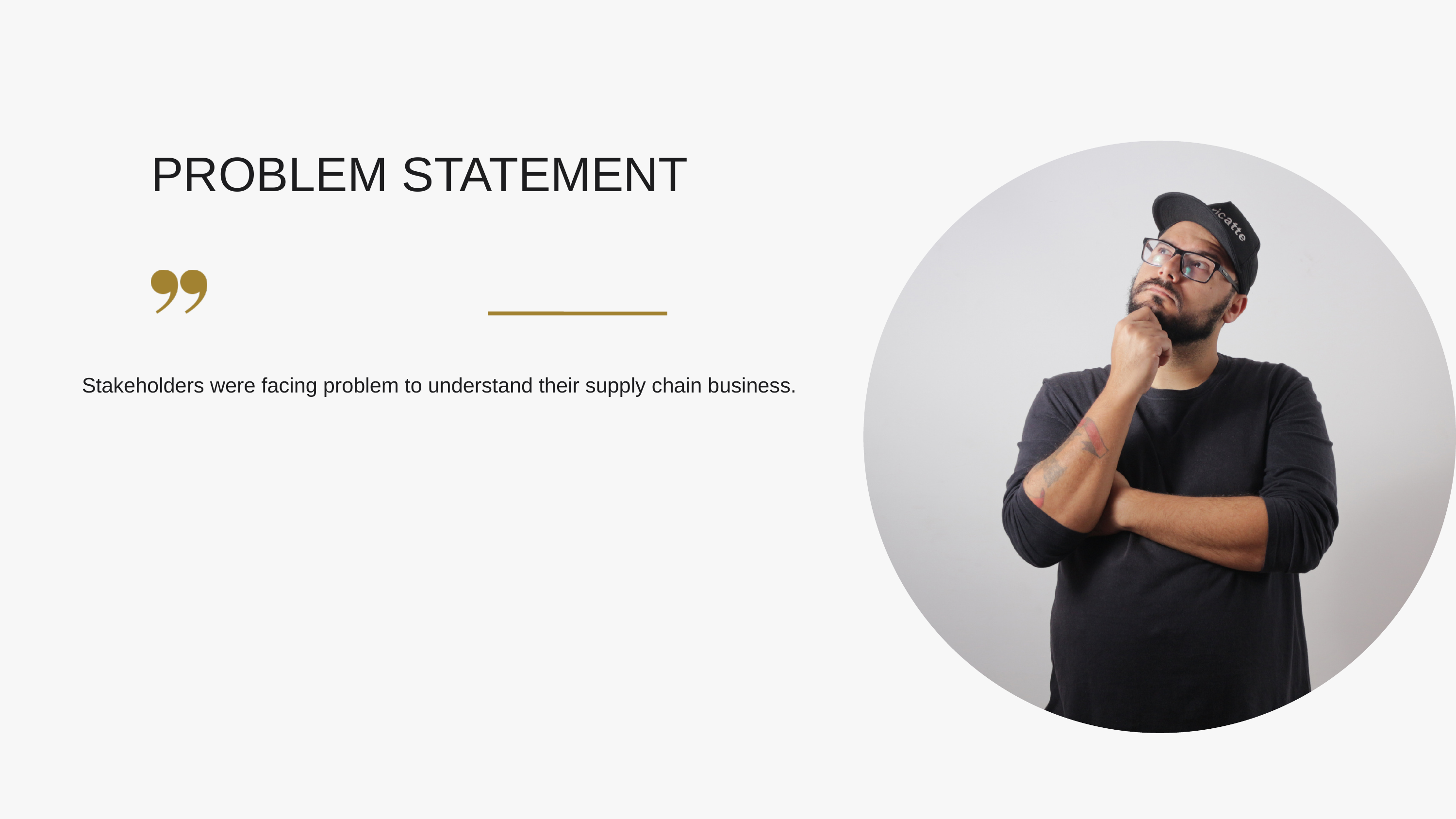

PROBLEM STATEMENT

Stakeholders were facing problem to understand their supply chain business.